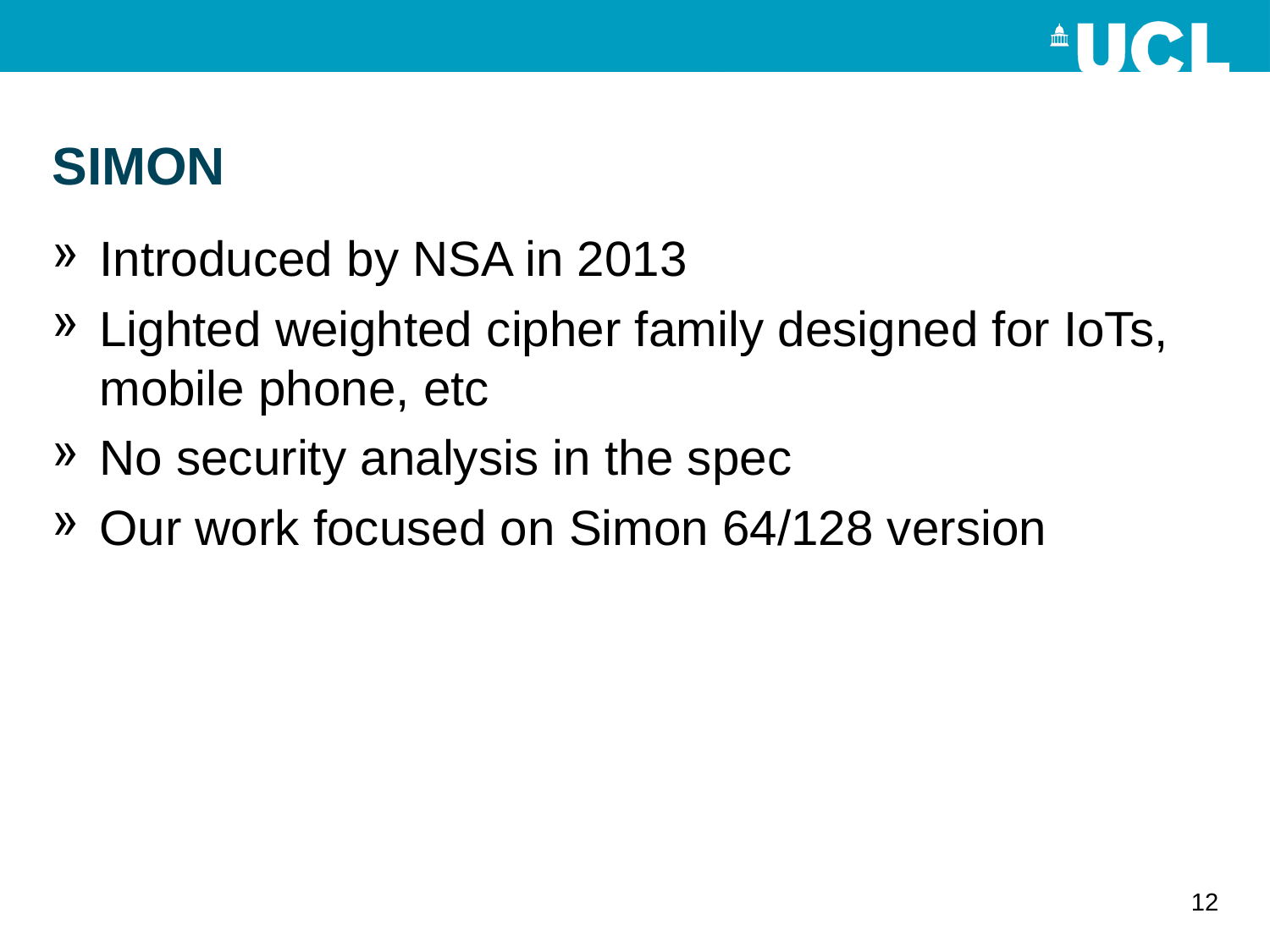

# SIMON
Introduced by NSA in 2013
Lighted weighted cipher family designed for IoTs, mobile phone, etc
No security analysis in the spec
Our work focused on Simon 64/128 version
12